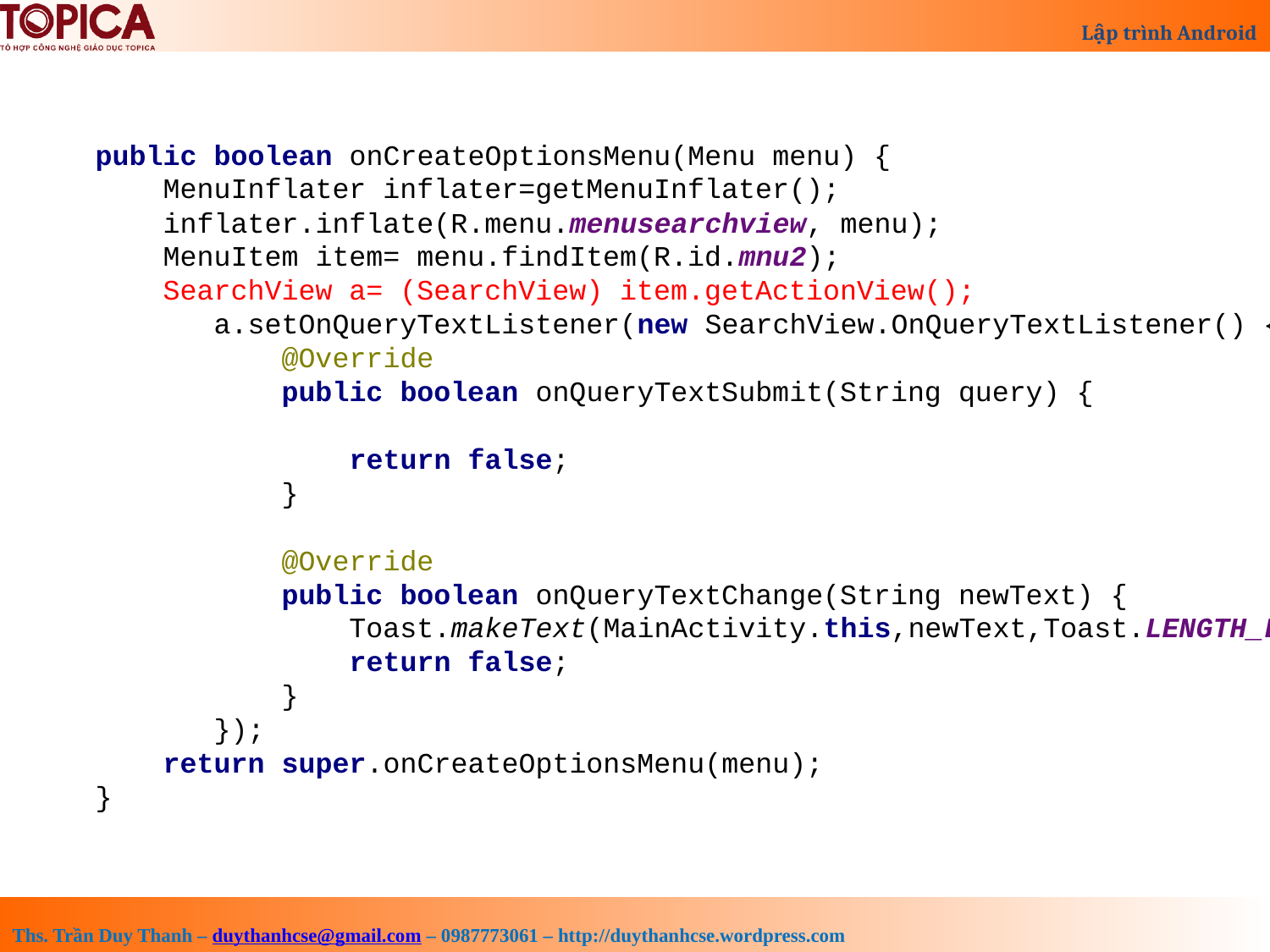

public boolean onCreateOptionsMenu(Menu menu) {
    MenuInflater inflater=getMenuInflater();
    inflater.inflate(R.menu.menusearchview, menu);
    MenuItem item= menu.findItem(R.id.mnu2);
    SearchView a= (SearchView) item.getActionView();
       a.setOnQueryTextListener(new SearchView.OnQueryTextListener() {
           @Override
           public boolean onQueryTextSubmit(String query) {
               return false;
           }
           @Override
           public boolean onQueryTextChange(String newText) {
               Toast.makeText(MainActivity.this,newText,Toast.LENGTH_LONG).show();
               return false;
           }
       });
    return super.onCreateOptionsMenu(menu);
}